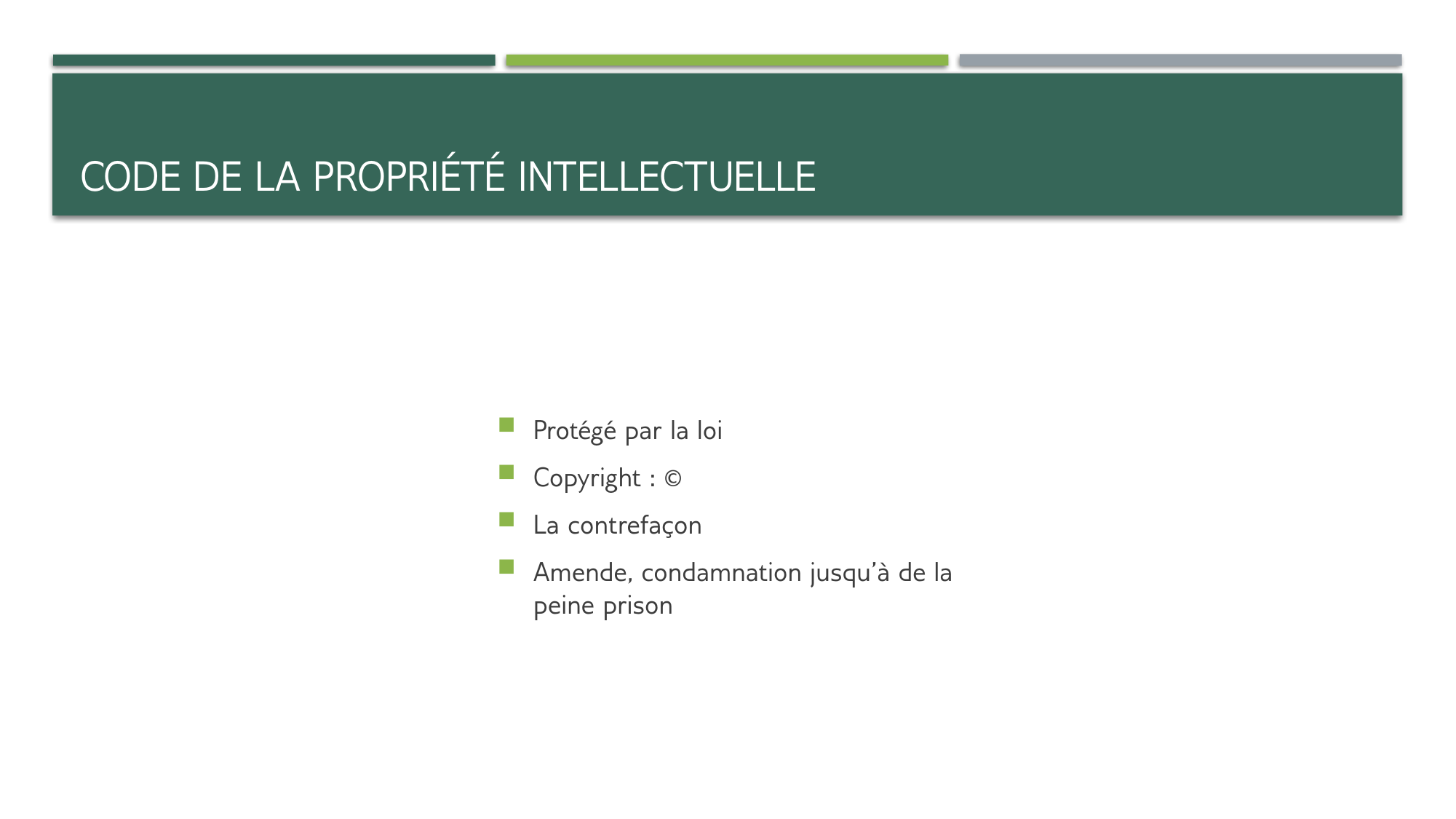

# Code de la propriété intellectuelle
Protégé par la loi
Copyright : ©
La contrefaçon
Amende, condamnation jusqu’à de la peine prison